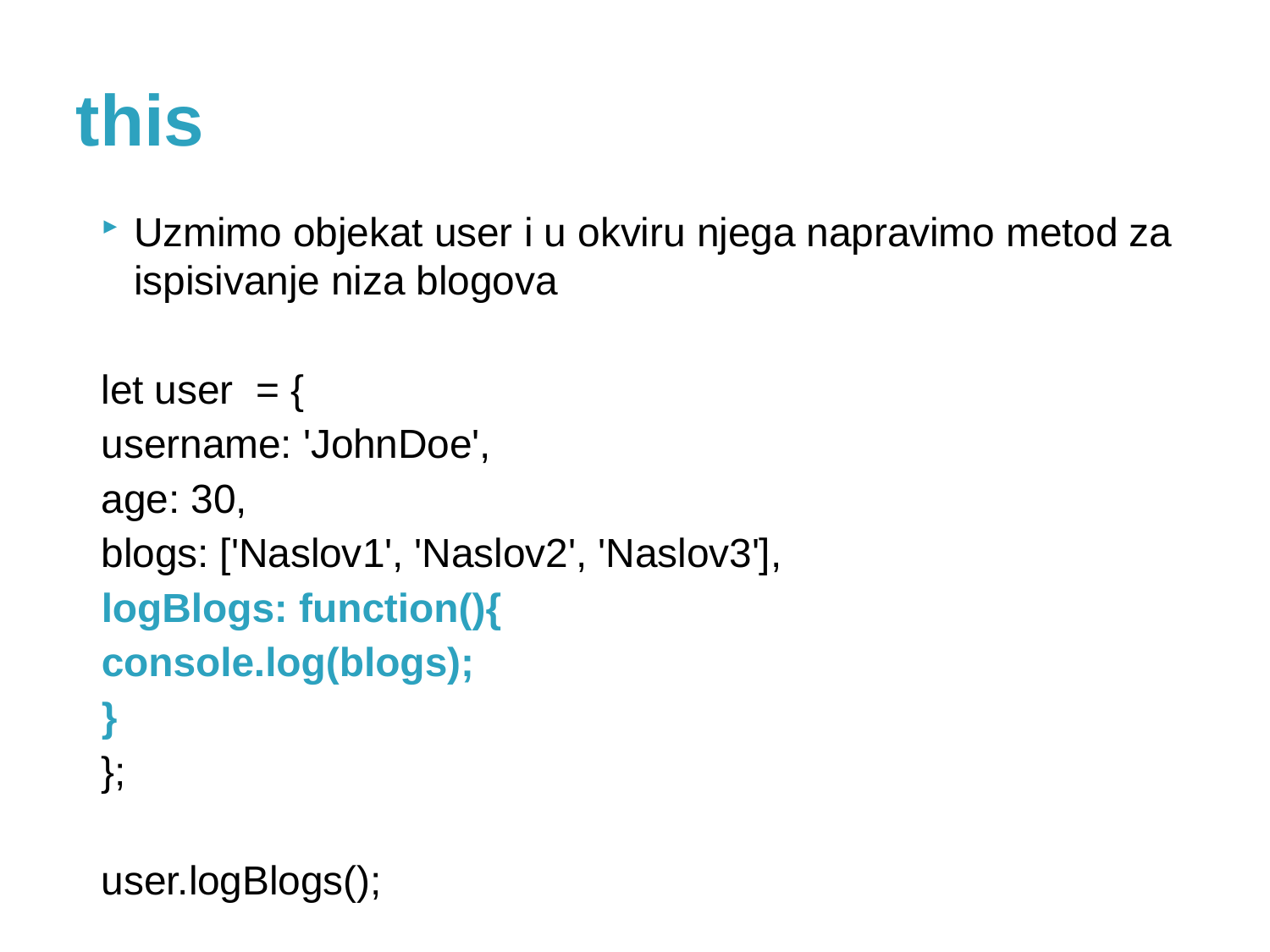

# this
Uzmimo objekat user i u okviru njega napravimo metod za ispisivanje niza blogova

let user  = {
	username: 'JohnDoe',
	age: 30,
	blogs: ['Naslov1', 'Naslov2', 'Naslov3'],
	logBlogs: function(){
		console.log(blogs);
	}
};

user.logBlogs();